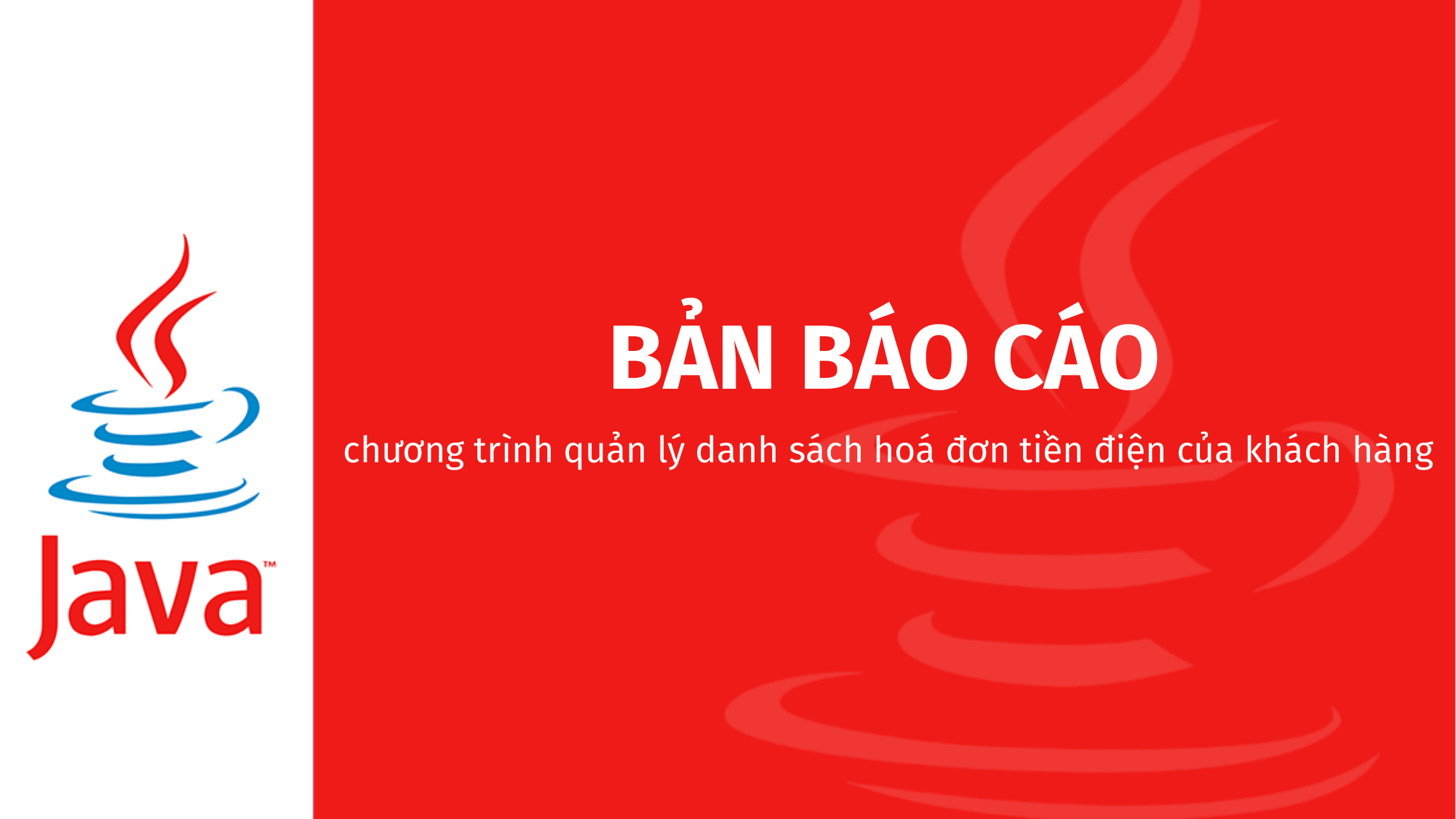

# BẢN BÁO CÁO
 chương trình quản lý danh sách hoá đơn tiền điện của khách hàng